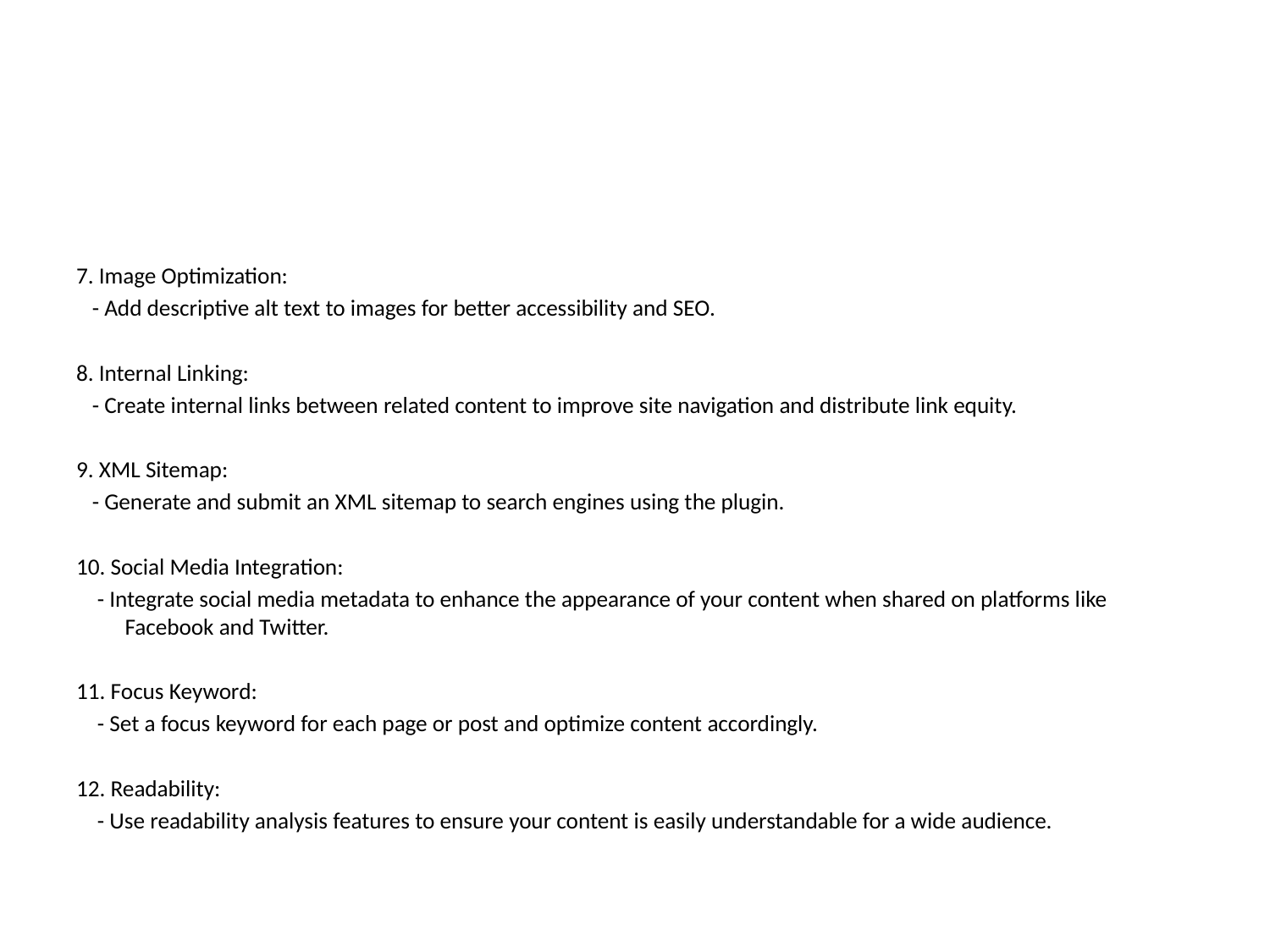

7. Image Optimization:
   - Add descriptive alt text to images for better accessibility and SEO.

8. Internal Linking:
   - Create internal links between related content to improve site navigation and distribute link equity.

9. XML Sitemap:
   - Generate and submit an XML sitemap to search engines using the plugin.

10. Social Media Integration:
    - Integrate social media metadata to enhance the appearance of your content when shared on platforms like Facebook and Twitter.

11. Focus Keyword:
    - Set a focus keyword for each page or post and optimize content accordingly.

12. Readability:
    - Use readability analysis features to ensure your content is easily understandable for a wide audience.